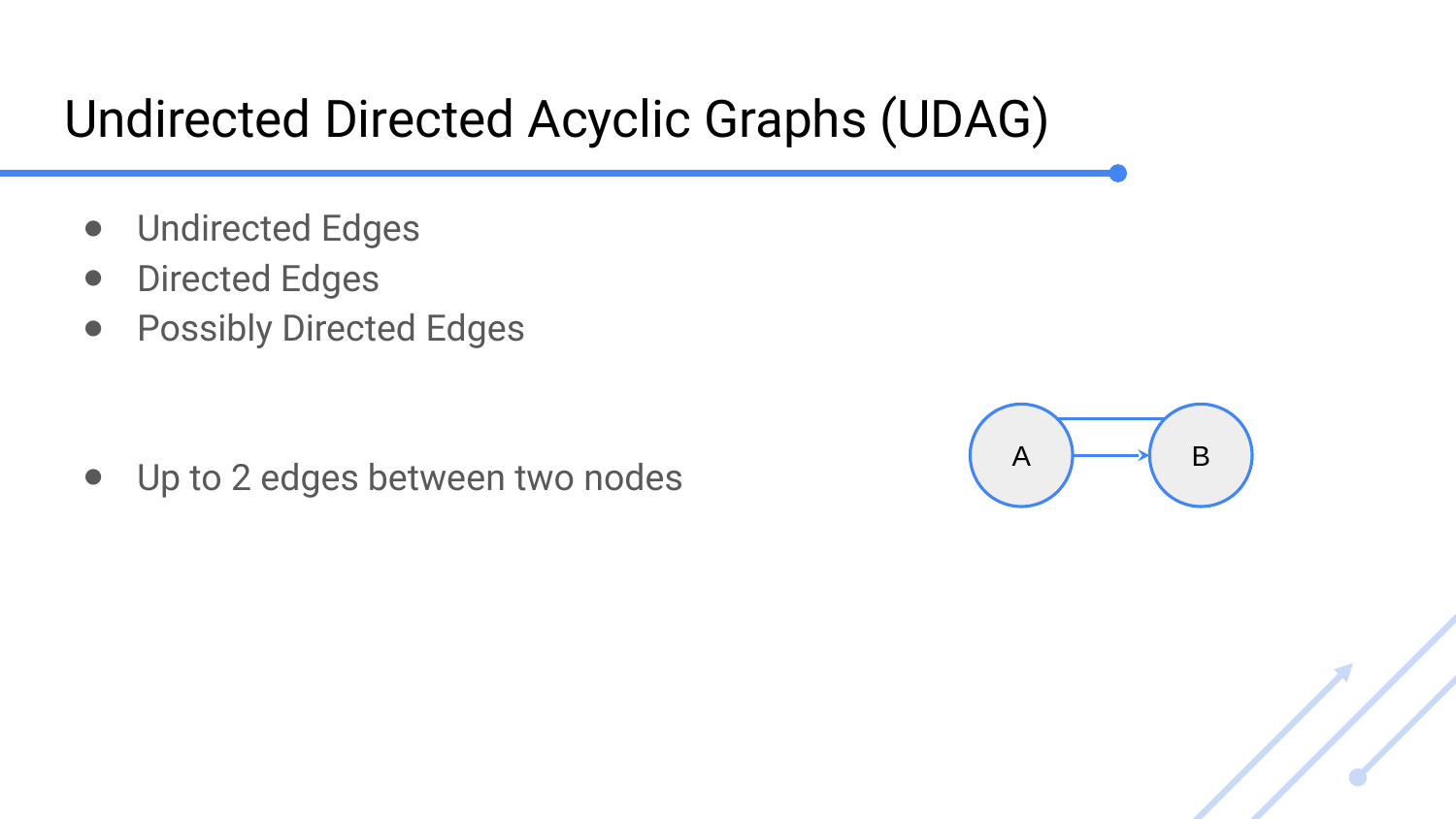

# Undirected Directed Acyclic Graphs (UDAG)
Undirected Edges
Directed Edges
Possibly Directed Edges

Up to 2 edges between two nodes
A
B